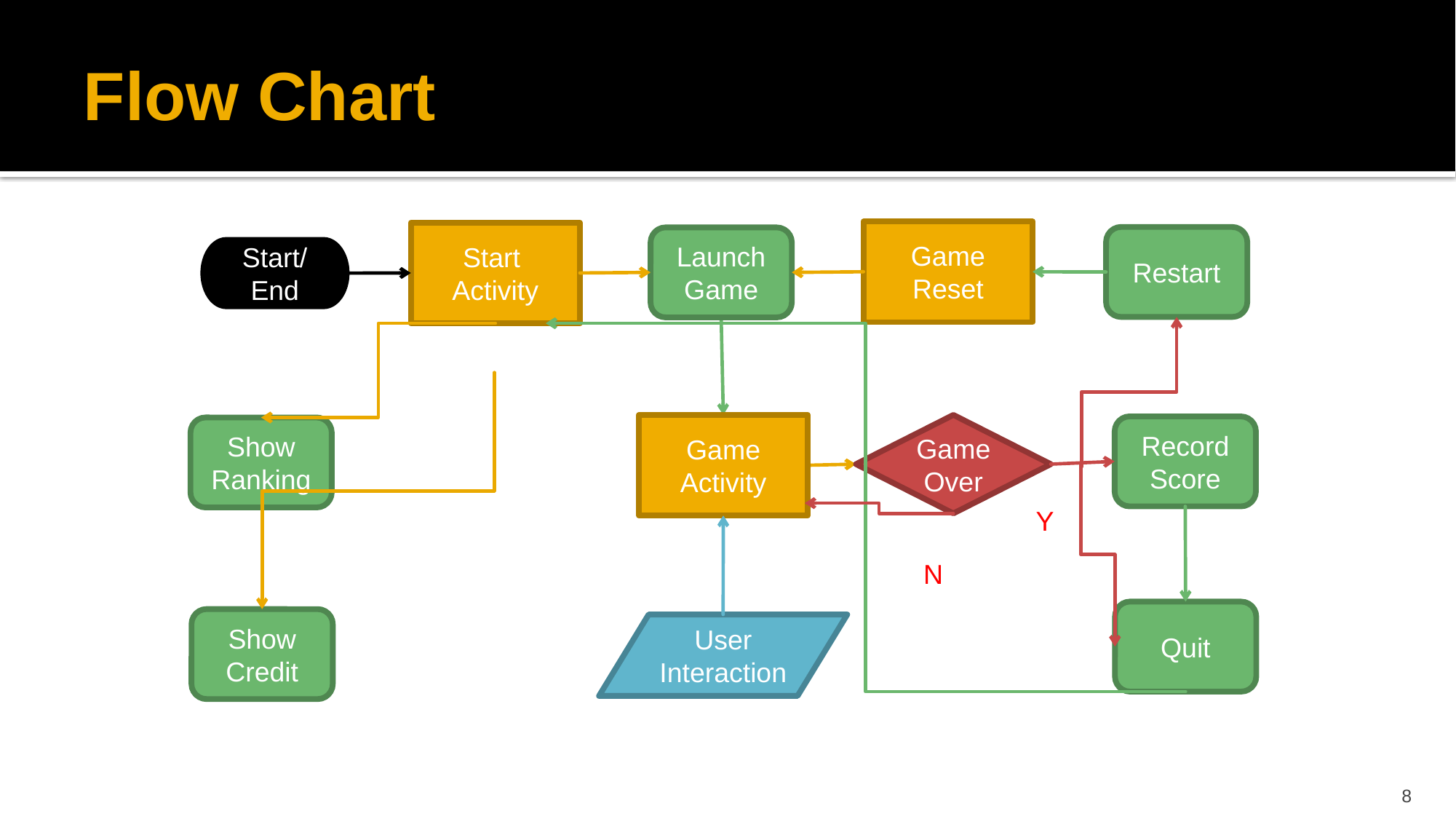

# Flow Chart
Game
Reset
Start
Activity
Restart
Launch
Game
Start/End
Game Activity
Game
Over
Record
Score
Show Ranking
Quit
Show
Credit
User
Interaction
Y
N
8